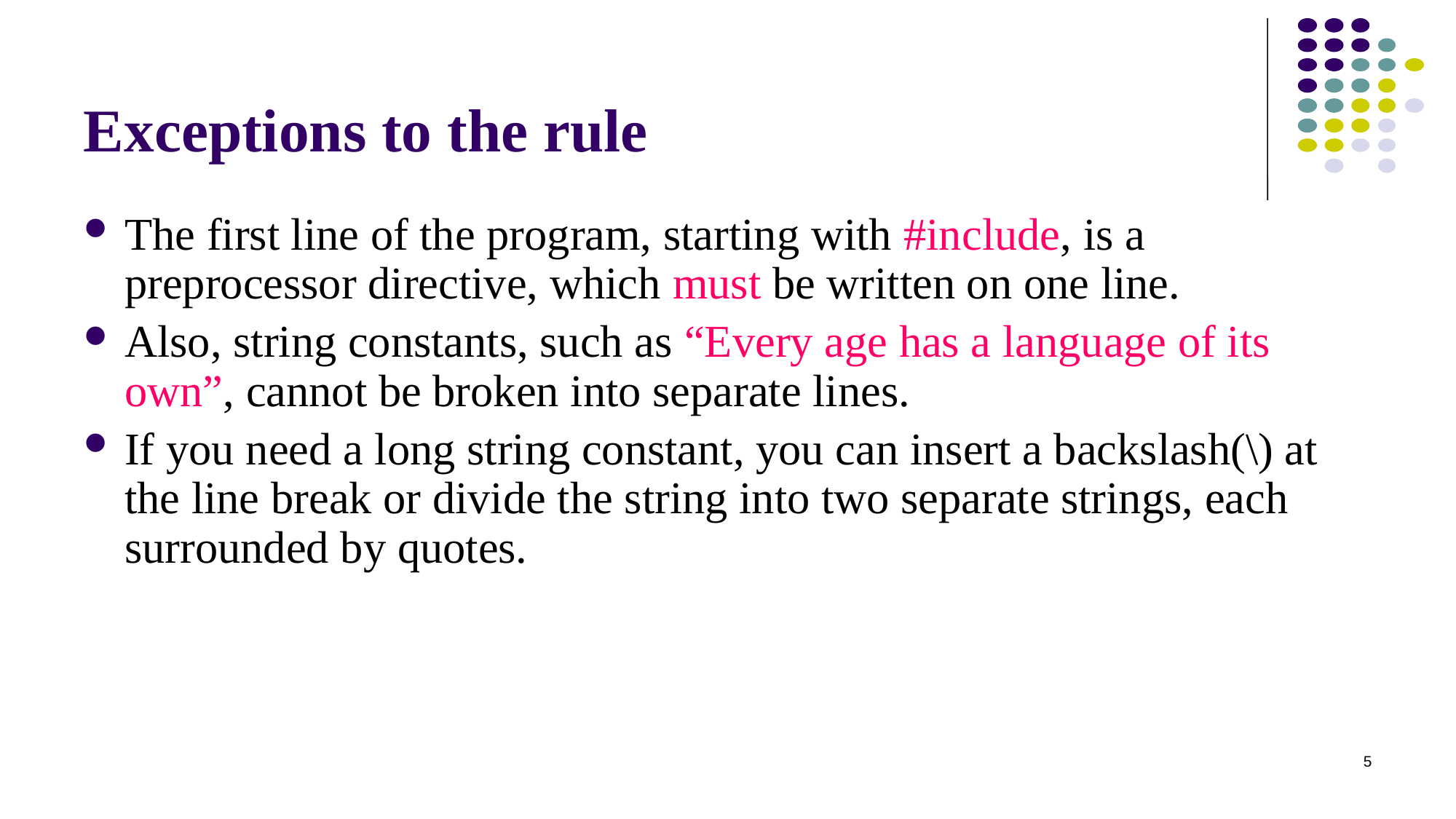

# Exceptions to the rule
The first line of the program, starting with #include, is a preprocessor directive, which must be written on one line.
Also, string constants, such as “Every age has a language of its own”, cannot be broken into separate lines.
If you need a long string constant, you can insert a backslash(\) at the line break or divide the string into two separate strings, each surrounded by quotes.

5